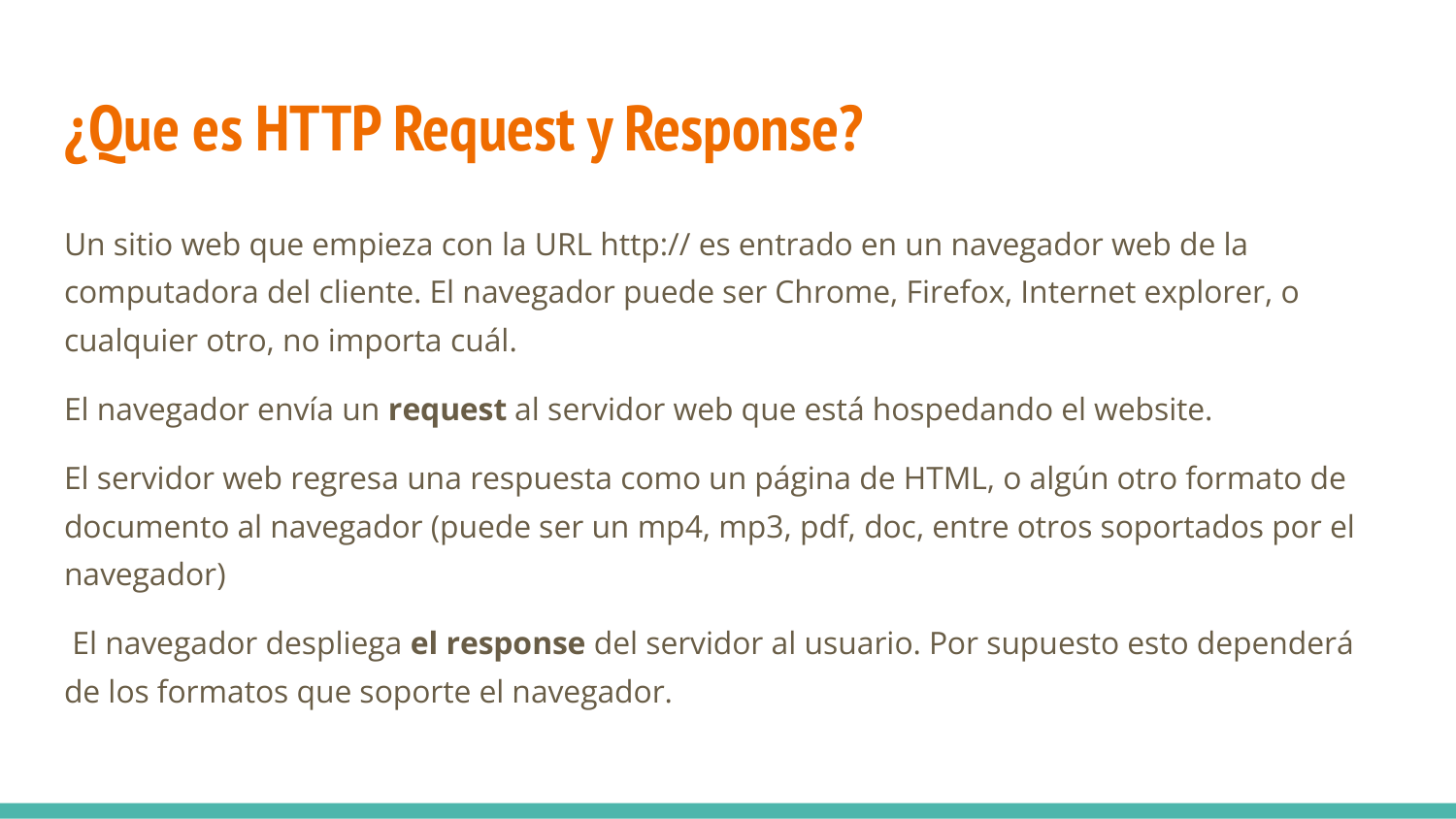

# ¿Que es HTTP Request y Response?

Un sitio web que empieza con la URL http:// es entrado en un navegador web de la computadora del cliente. El navegador puede ser Chrome, Firefox, Internet explorer, o cualquier otro, no importa cuál.
El navegador envía un request al servidor web que está hospedando el website.
El servidor web regresa una respuesta como un página de HTML, o algún otro formato de documento al navegador (puede ser un mp4, mp3, pdf, doc, entre otros soportados por el navegador)
 El navegador despliega el response del servidor al usuario. Por supuesto esto dependerá de los formatos que soporte el navegador.